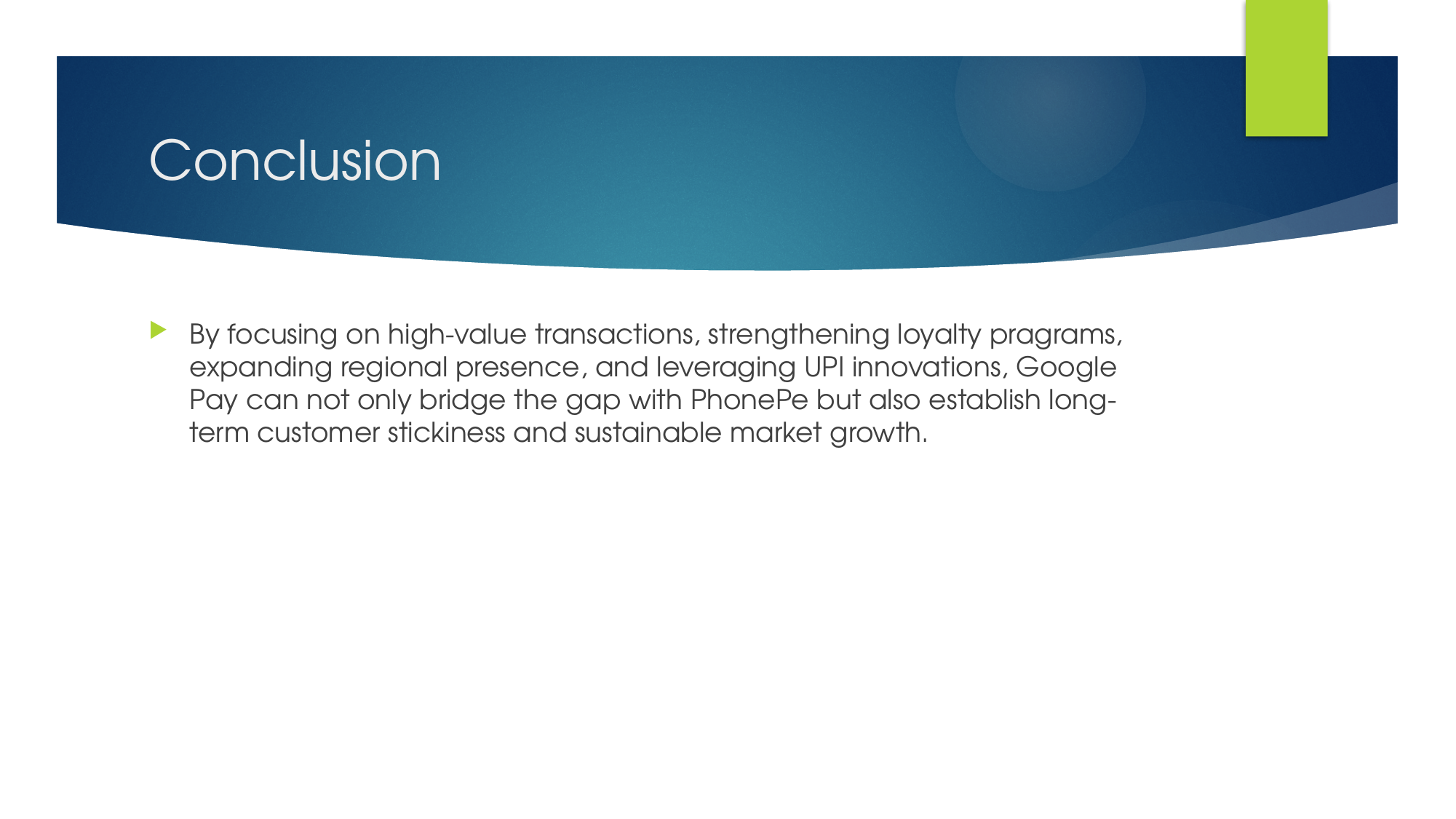

# Conclusion
By focusing on high-value transactions, strengthening loyalty pragrams, expanding regional presence, and leveraging UPI innovations, Google Pay can not only bridge the gap with PhonePe but also establish long-term customer stickiness and sustainable market growth.